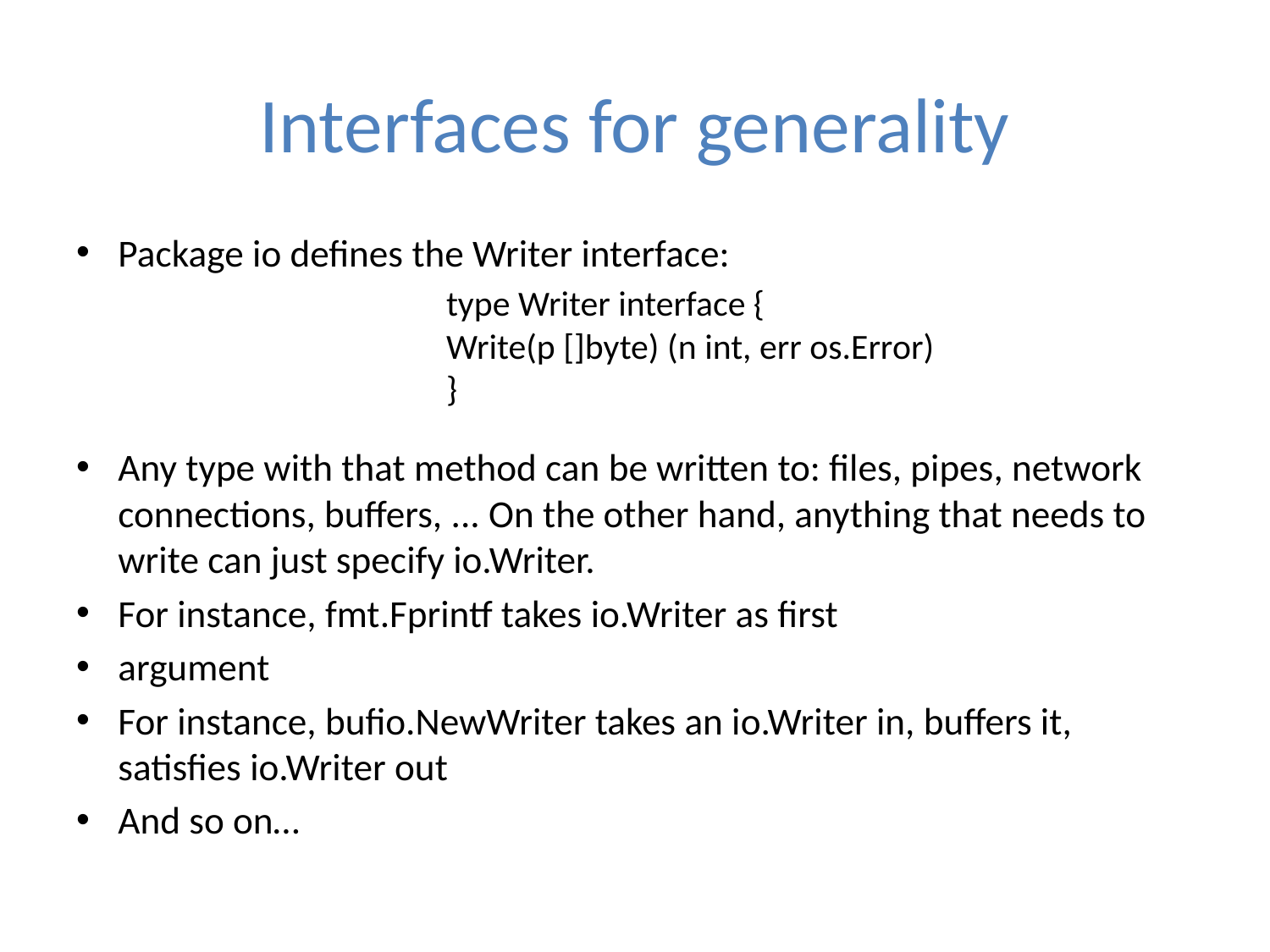

# Interfaces for generality
Package io defines the Writer interface:

Any type with that method can be written to: files, pipes, network connections, buffers, ... On the other hand, anything that needs to write can just specify io.Writer.
For instance, fmt.Fprintf takes io.Writer as first
argument
For instance, bufio.NewWriter takes an io.Writer in, buffers it, satisfies io.Writer out
And so on…
type Writer interface {
Write(p []byte) (n int, err os.Error)
}